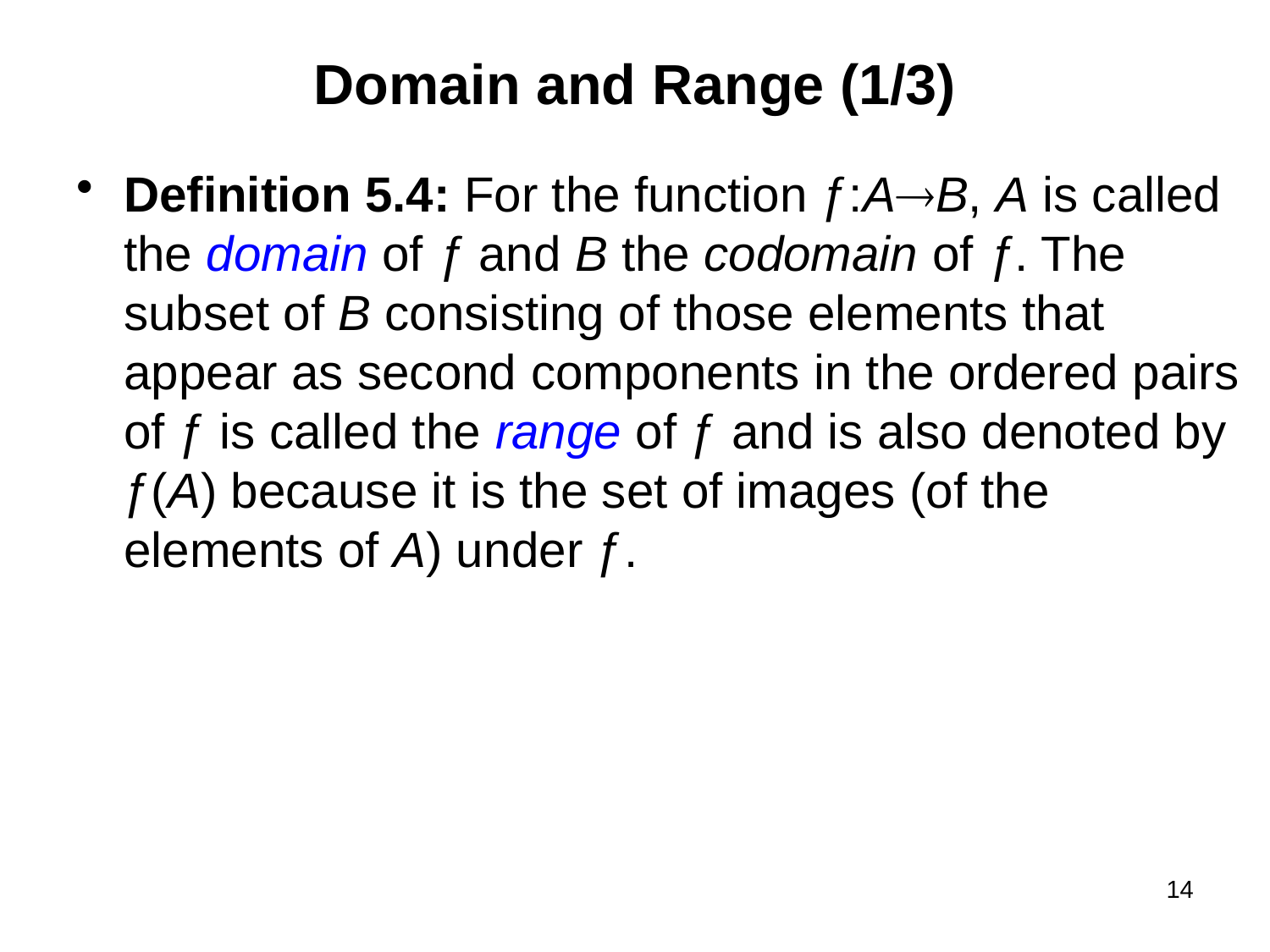

# Domain and Range (1/3)
Definition 5.4: For the function ƒ:A→B, A is called the domain of ƒ and B the codomain of ƒ. The subset of B consisting of those elements that appear as second components in the ordered pairs of ƒ is called the range of ƒ and is also denoted by ƒ(A) because it is the set of images (of the elements of A) under ƒ.

14